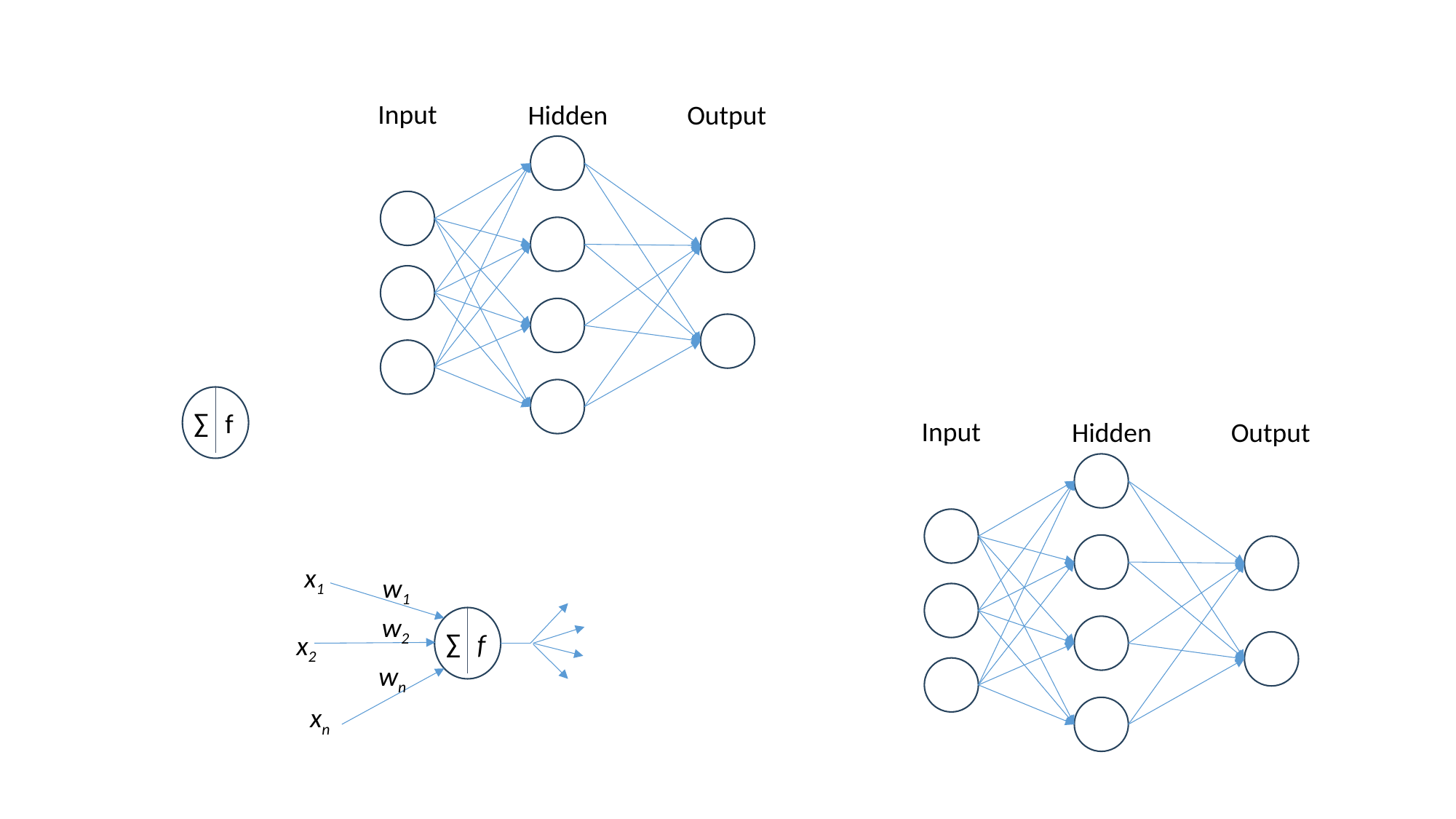

Input
Hidden
Output

∑
f
Input
Hidden
Output

x1
w1

w2

∑
f

x2

wn

xn